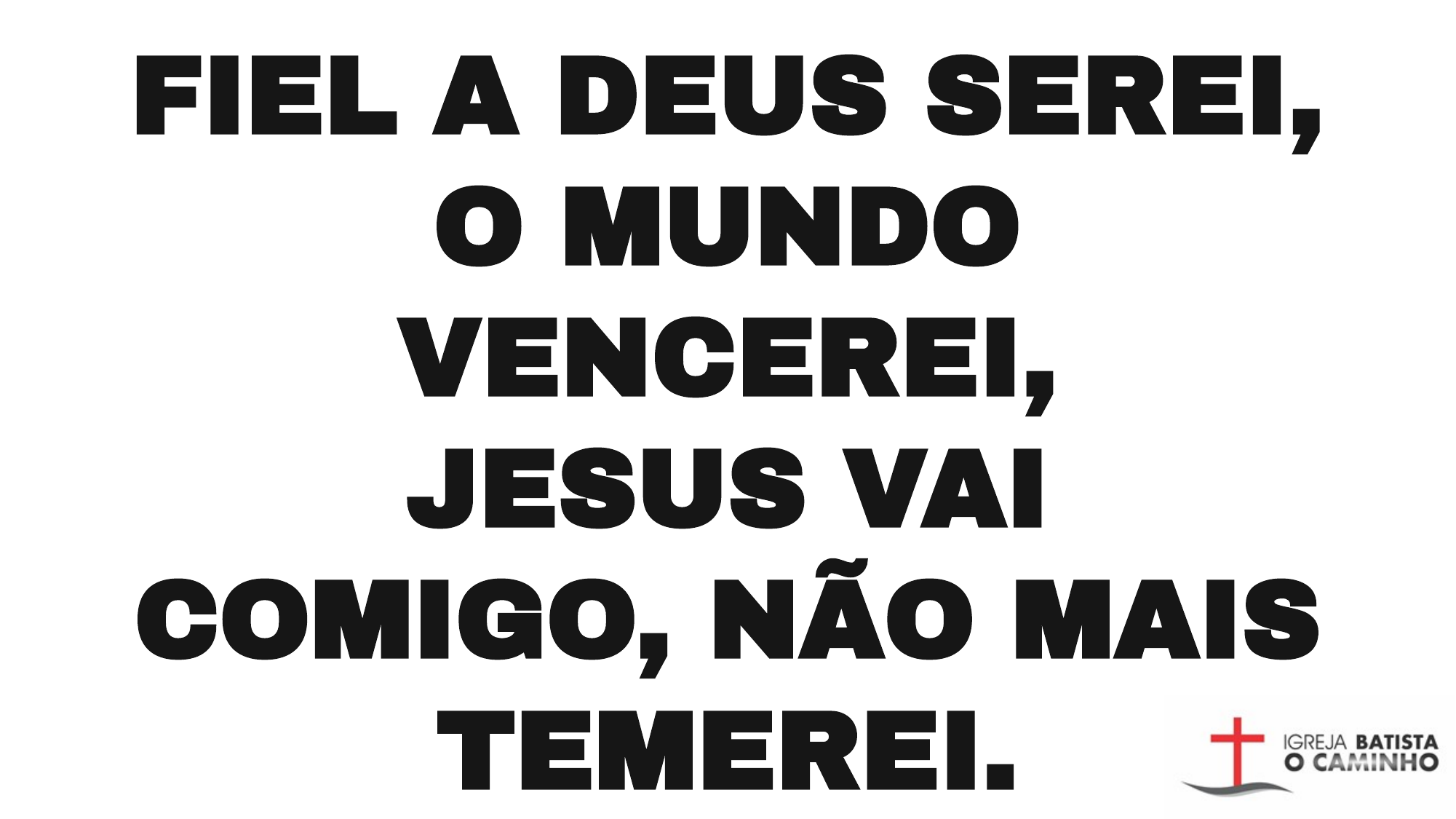

# FIEL A DEUS SEREI, O MUNDO VENCEREI, JESUS VAI COMIGO, NÃO MAIS TEMEREI.